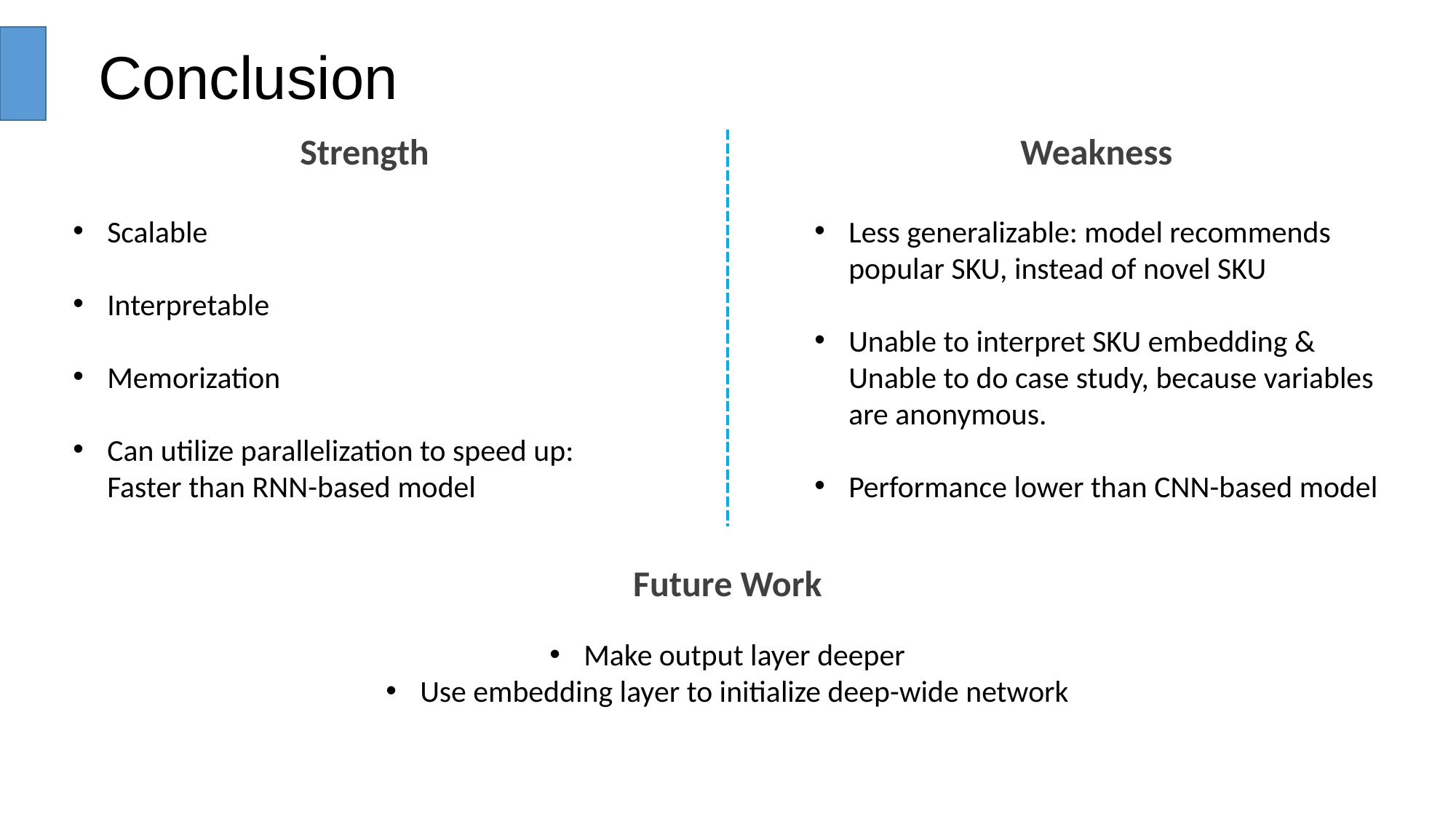

Conclusion
Weakness
Less generalizable: model recommends popular SKU, instead of novel SKU
Unable to interpret SKU embedding & Unable to do case study, because variables are anonymous.
Performance lower than CNN-based model

Strength
Scalable
Interpretable
Memorization
Can utilize parallelization to speed up: Faster than RNN-based model

Future Work
Make output layer deeper
Use embedding layer to initialize deep-wide network